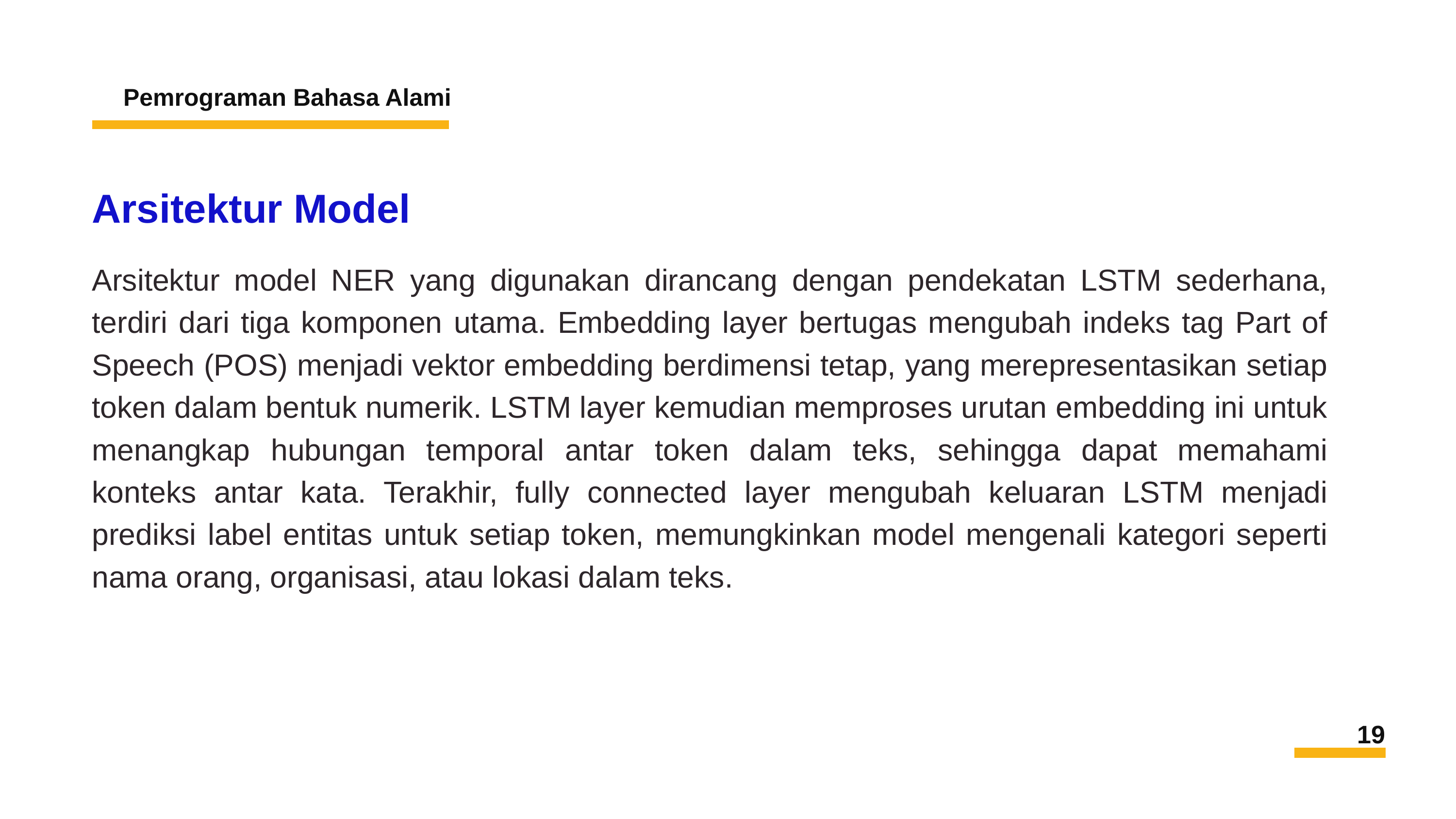

Pemrograman Bahasa Alami

Arsitektur Model
Arsitektur model NER yang digunakan dirancang dengan pendekatan LSTM sederhana, terdiri dari tiga komponen utama. Embedding layer bertugas mengubah indeks tag Part of Speech (POS) menjadi vektor embedding berdimensi tetap, yang merepresentasikan setiap token dalam bentuk numerik. LSTM layer kemudian memproses urutan embedding ini untuk menangkap hubungan temporal antar token dalam teks, sehingga dapat memahami konteks antar kata. Terakhir, fully connected layer mengubah keluaran LSTM menjadi prediksi label entitas untuk setiap token, memungkinkan model mengenali kategori seperti nama orang, organisasi, atau lokasi dalam teks.

19